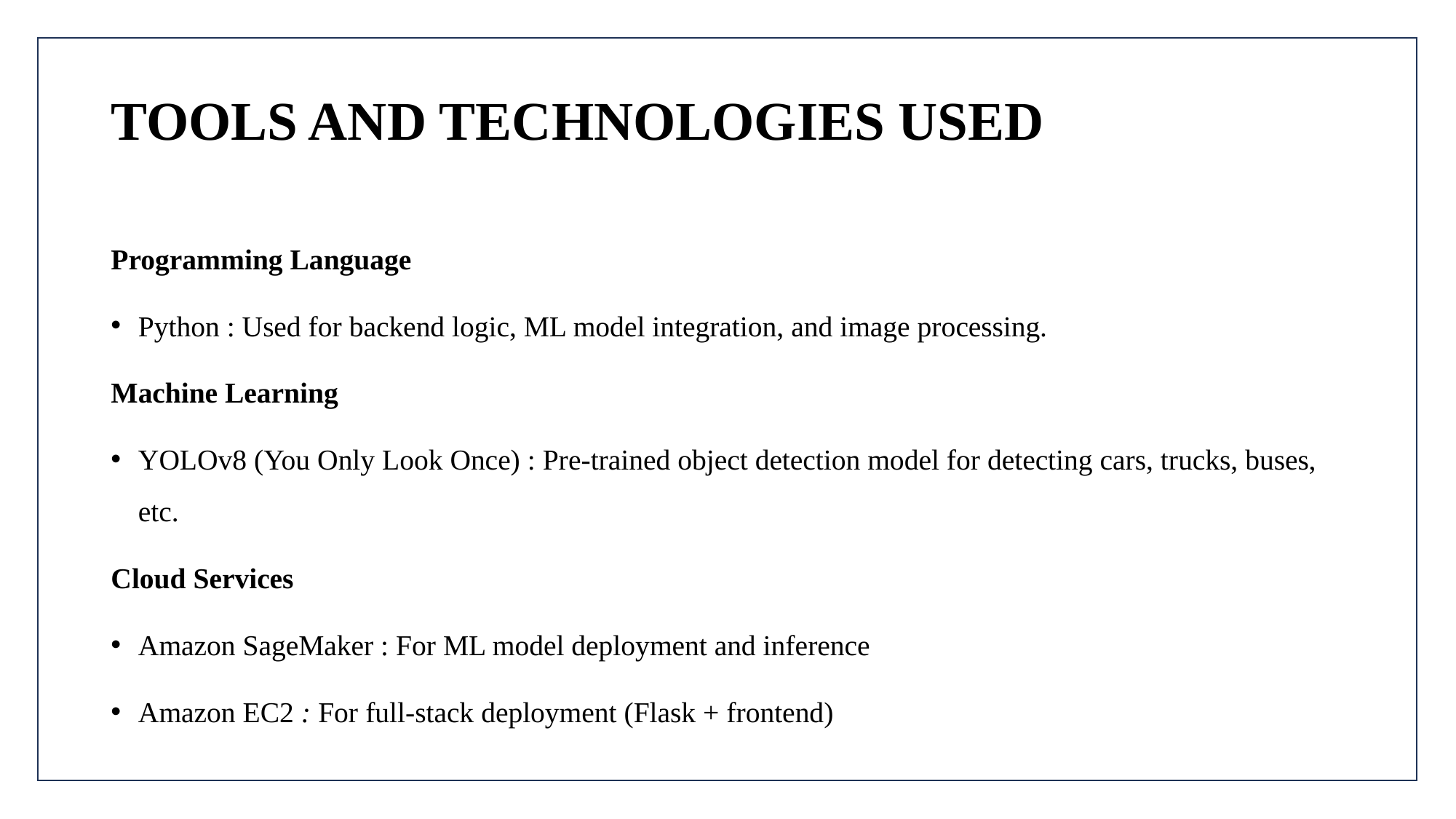

# TOOLS AND TECHNOLOGIES USED
Programming Language
Python : Used for backend logic, ML model integration, and image processing.
Machine Learning
YOLOv8 (You Only Look Once) : Pre-trained object detection model for detecting cars, trucks, buses, etc.
Cloud Services
Amazon SageMaker : For ML model deployment and inference
Amazon EC2 : For full-stack deployment (Flask + frontend)